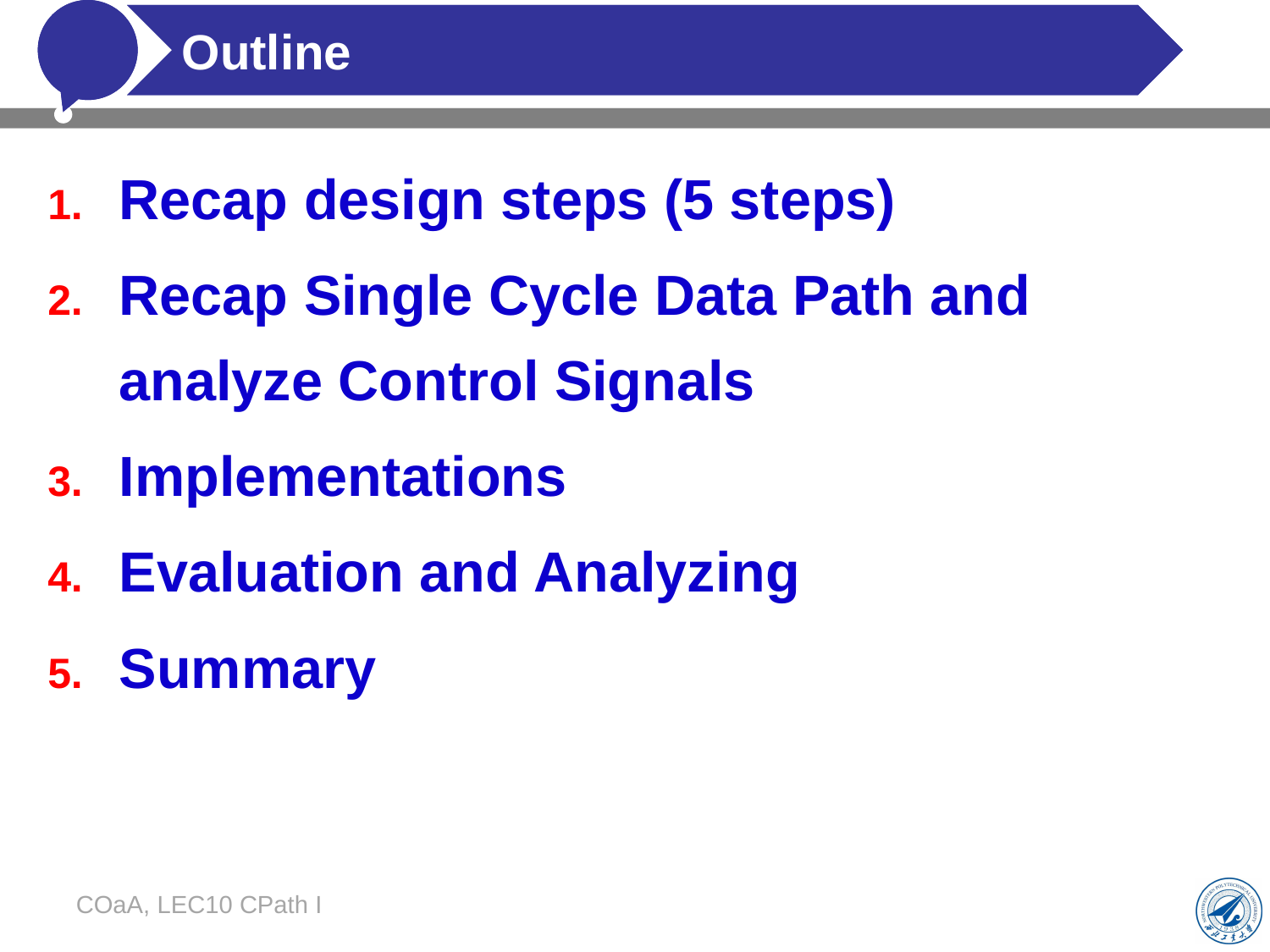

# Outline

Recap design steps (5 steps)
Recap Single Cycle Data Path and analyze Control Signals
Implementations
Evaluation and Analyzing
Summary
COaA, LEC10 CPath I
2